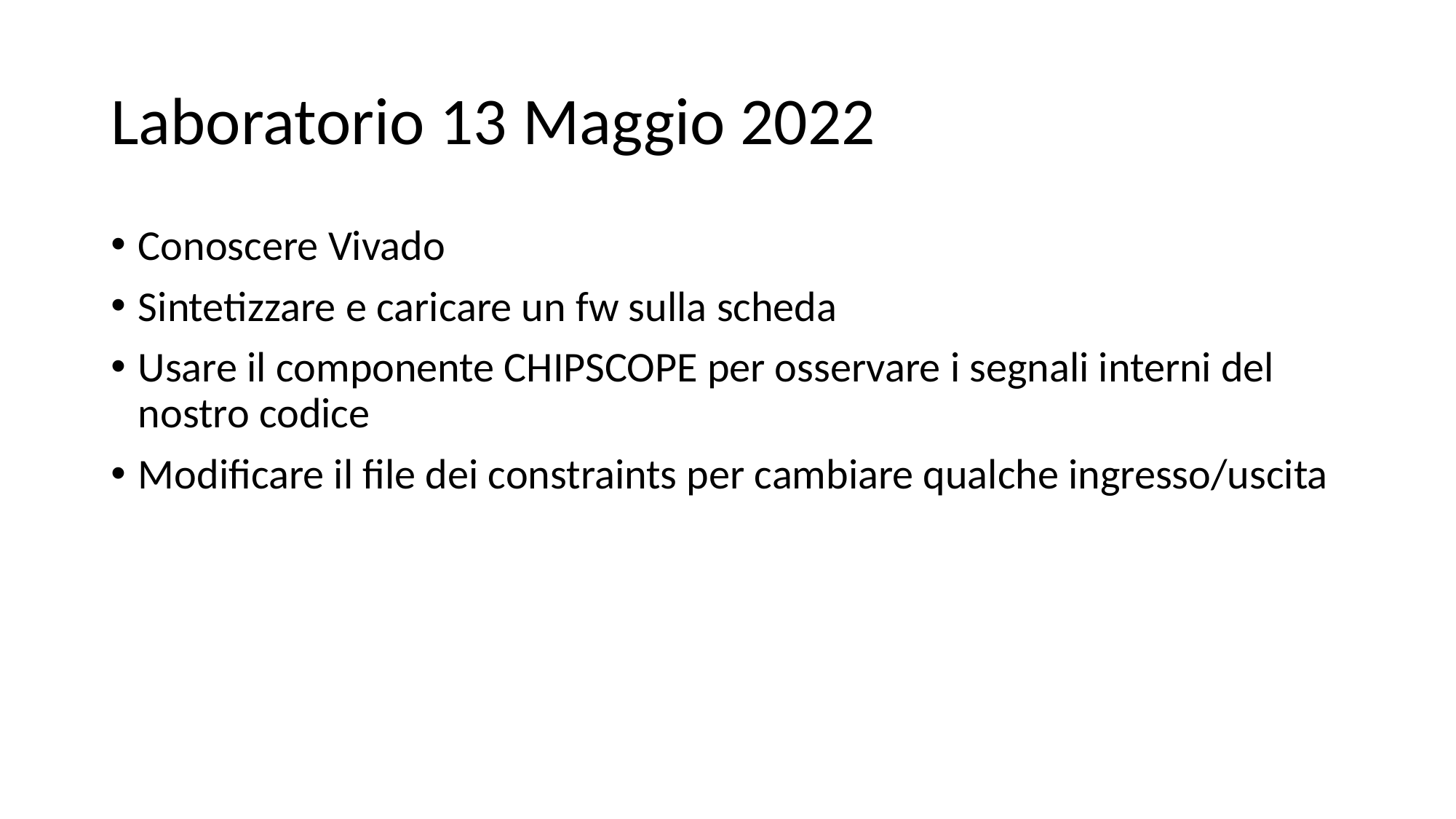

# Laboratorio 13 Maggio 2022
Conoscere Vivado
Sintetizzare e caricare un fw sulla scheda
Usare il componente CHIPSCOPE per osservare i segnali interni del nostro codice
Modificare il file dei constraints per cambiare qualche ingresso/uscita